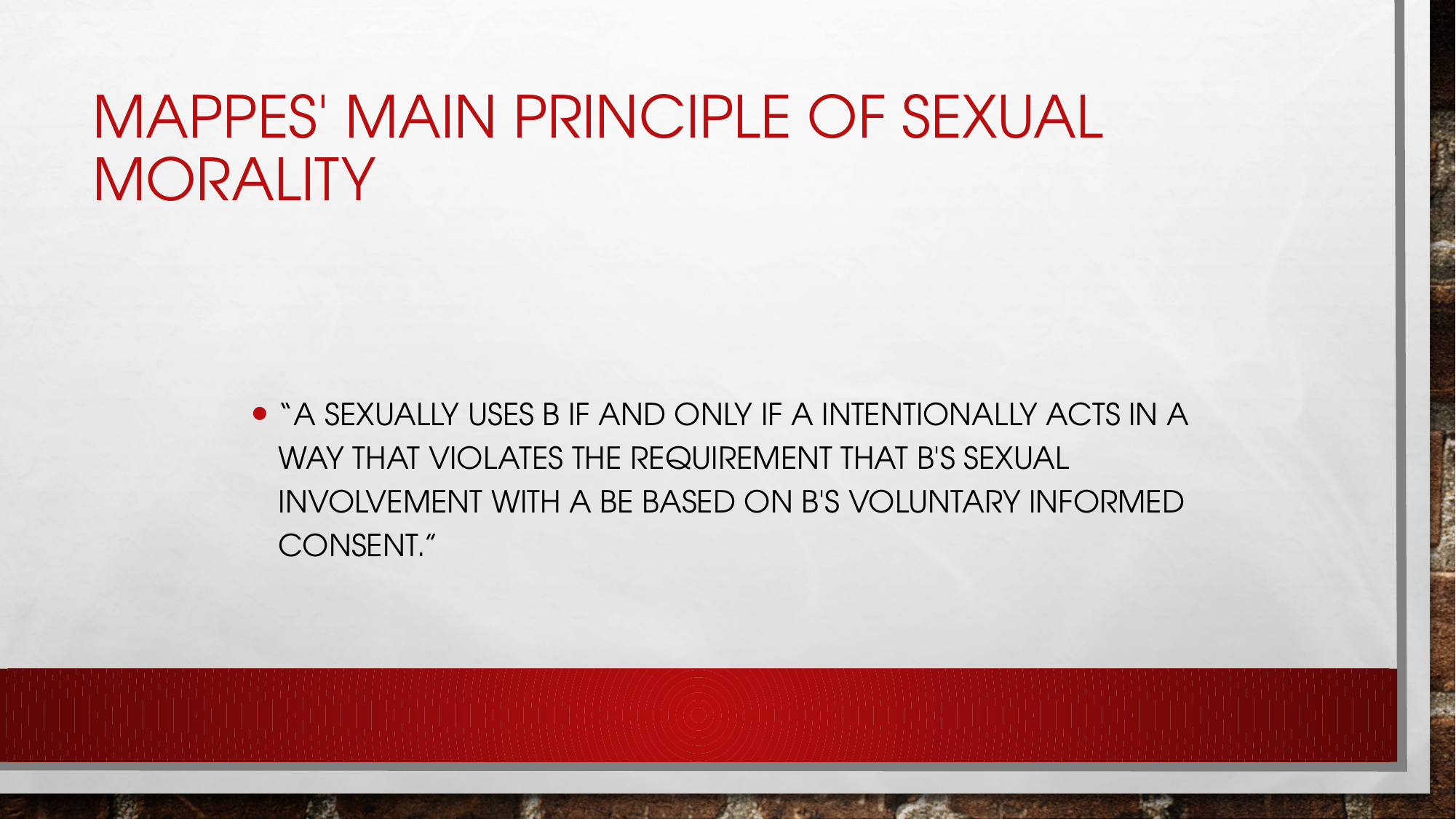

# Mappes' main principle of sexual morality
“A sexually uses B if and only if A intentionally acts in a way that violates the requirement that B's sexual involvement with A be based on B's voluntary informed consent.”